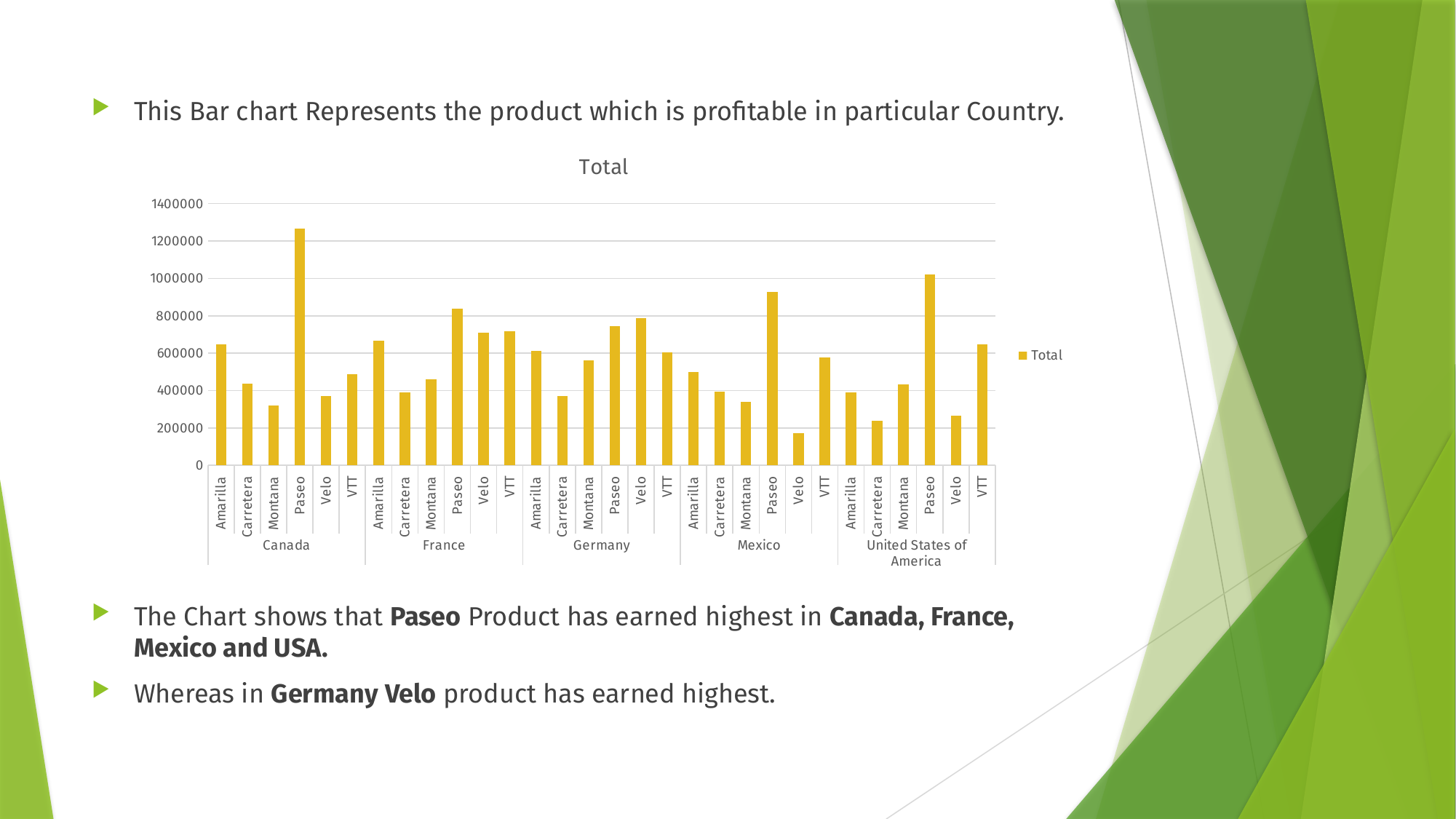

This Bar chart Represents the product which is profitable in particular Country.

The Chart shows that Paseo Product has earned highest in Canada, France, Mexico and USA.
Whereas in Germany Velo product has earned highest.

### Chart:

| Category | Total |
|---|---|
| Amarilla | 646861.375 |
| Carretera | 436105.34 |
| Montana | 321867.03 |
| Paseo | 1265017.9900000002 |
| Velo | 370568.33999999997 |
| VTT | 488808.81000000006 |
| Amarilla | 667867.6299999999 |
| Carretera | 388864.895 |
| Montana | 461238.36999999994 |
| Paseo | 838748.56 |
| Velo | 707930.235 |
| VTT | 716371.0900000002 |
| Amarilla | 612137.26 |
| Carretera | 369674.67999999993 |
| Montana | 559438.3699999999 |
| Paseo | 744416.7399999998 |
| Velo | 788789.0 |
| VTT | 605932.7699999999 |
| Amarilla | 498611.39 |
| Carretera | 393668.42000000004 |
| Montana | 337689.30999999994 |
| Paseo | 928651.39 |
| Velo | 173303.89 |
| VTT | 575598.7100000001 |
| Amarilla | 388626.40499999997 |
| Carretera | 238491.55 |
| Montana | 434521.80000000005 |
| Paseo | 1020603.2700000001 |
| Velo | 265401.0 |
| VTT | 647896.6399999999 |